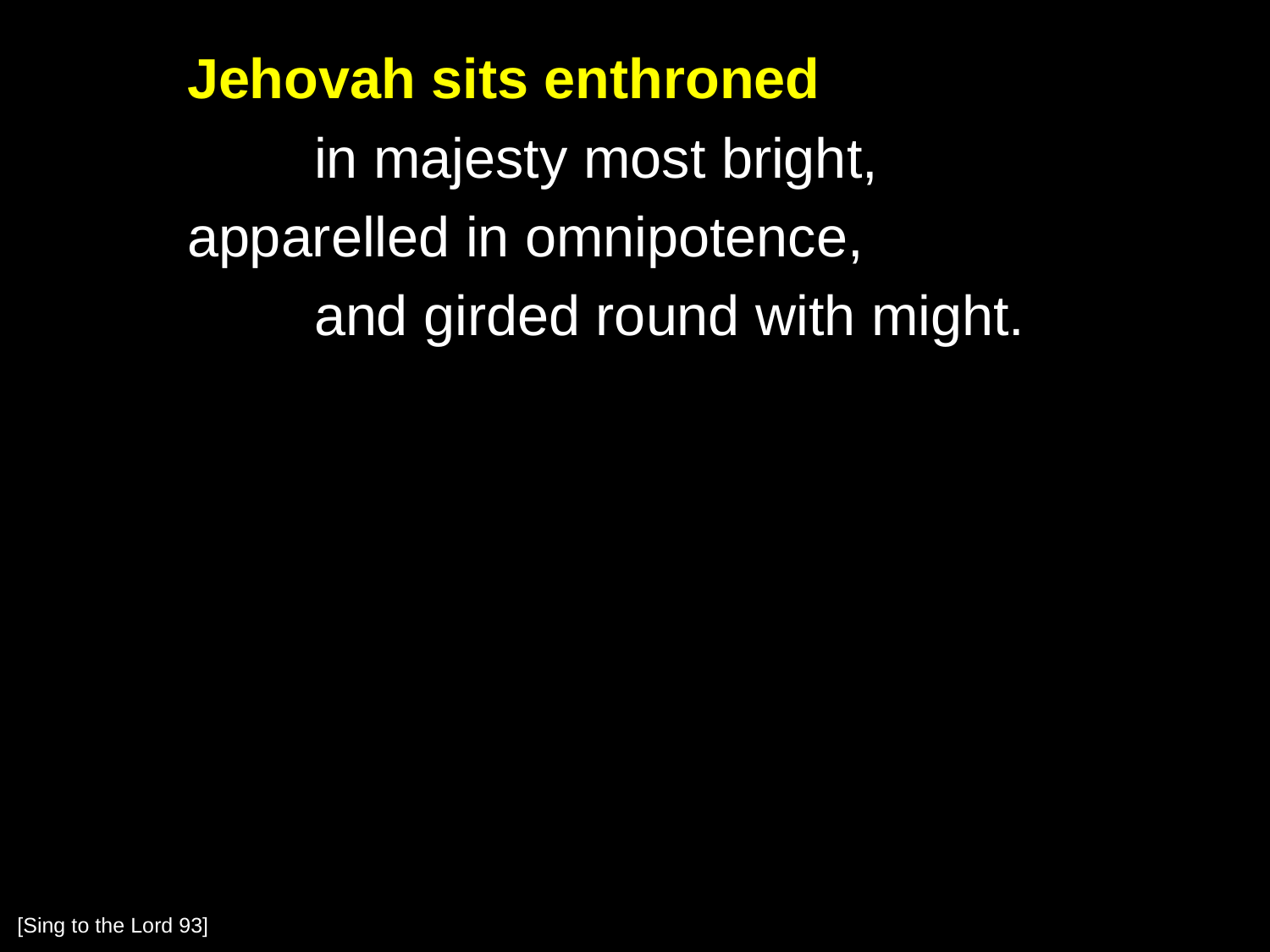

Jehovah sits enthroned
		in majesty most bright,
	apparelled in omnipotence,
		and girded round with might.
[Sing to the Lord 93]